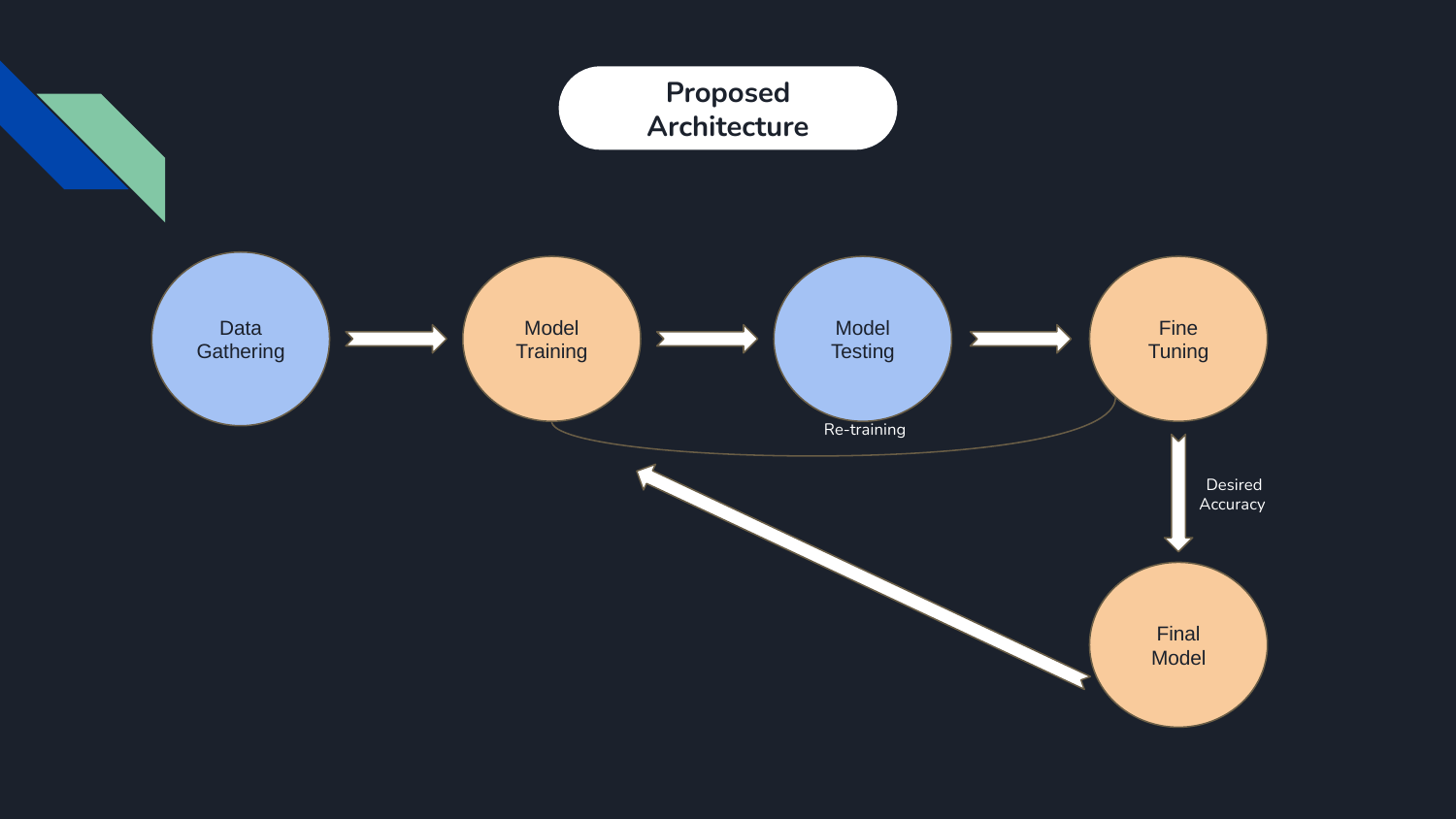

Proposed Architecture
Data Gathering
Model Training
Model Testing
Fine Tuning

Re-training
Desired Accuracy

Final Model